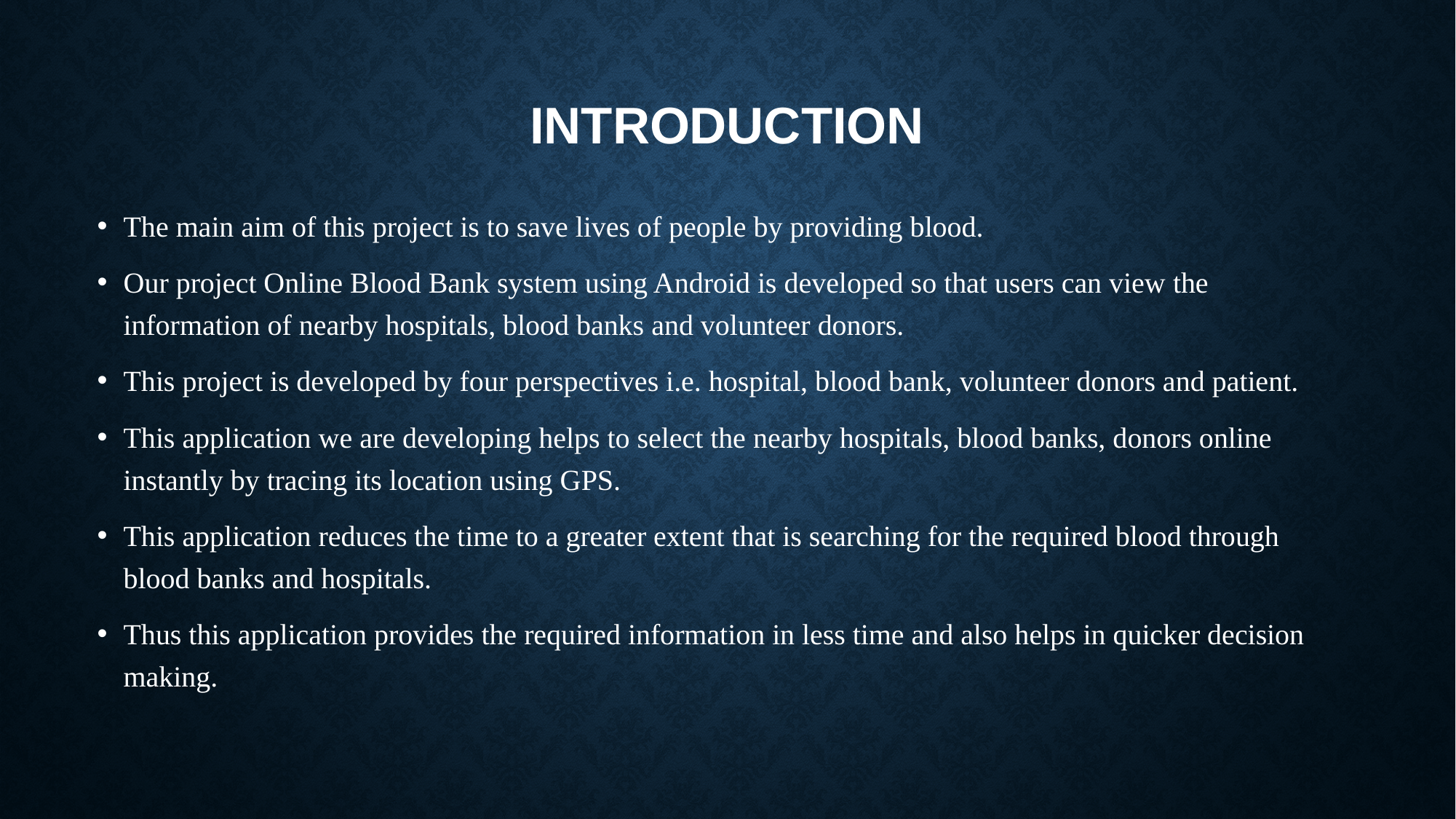

# INTRODUCTION
The main aim of this project is to save lives of people by providing blood.
Our project Online Blood Bank system using Android is developed so that users can view the information of nearby hospitals, blood banks and volunteer donors.
This project is developed by four perspectives i.e. hospital, blood bank, volunteer donors and patient.
This application we are developing helps to select the nearby hospitals, blood banks, donors online instantly by tracing its location using GPS.
This application reduces the time to a greater extent that is searching for the required blood through blood banks and hospitals.
Thus this application provides the required information in less time and also helps in quicker decision making.